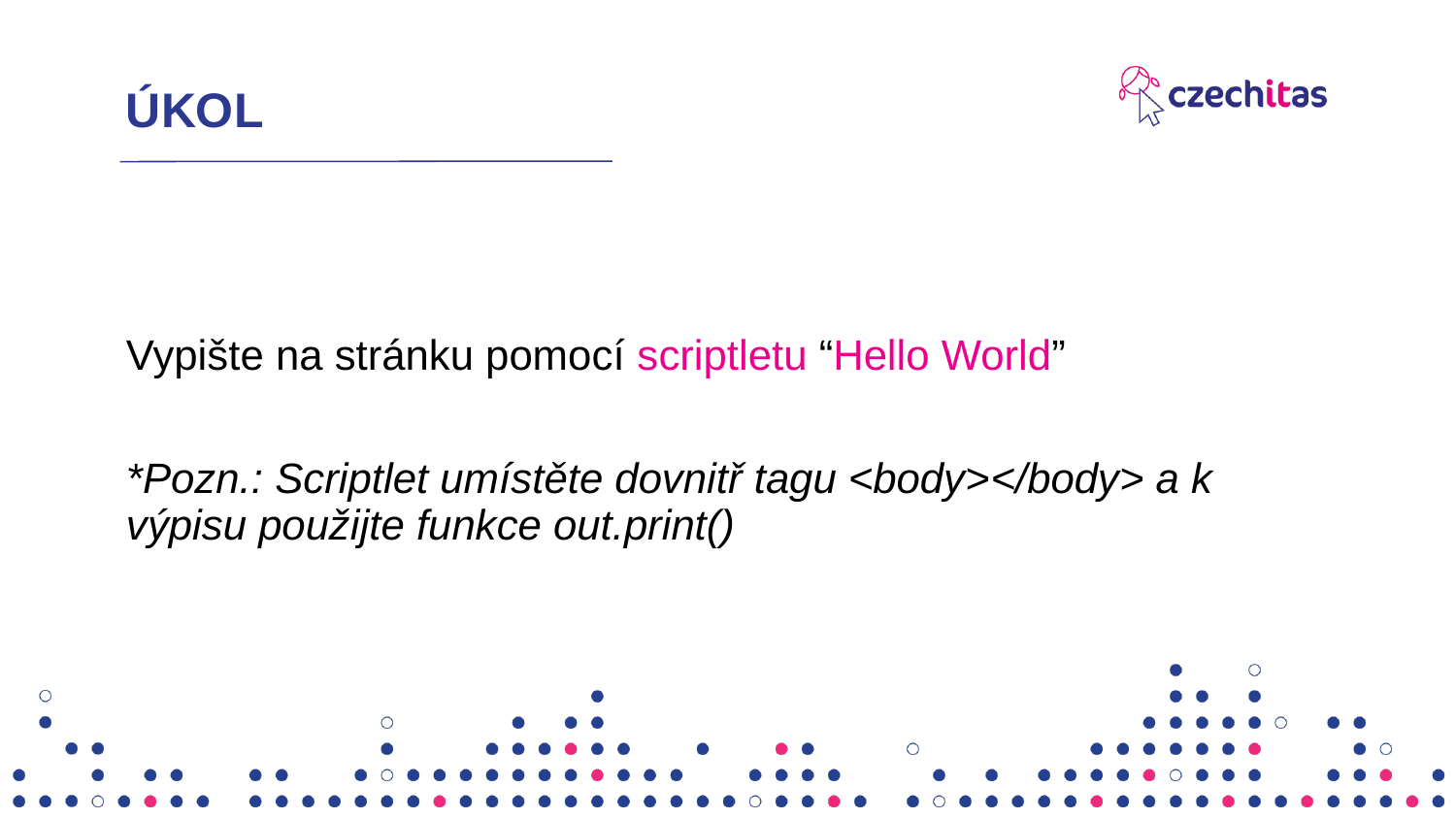

# ÚKOL
Vypište na stránku pomocí scriptletu “Hello World”

*Pozn.: Scriptlet umístěte dovnitř tagu <body></body> a k výpisu použijte funkce out.print()